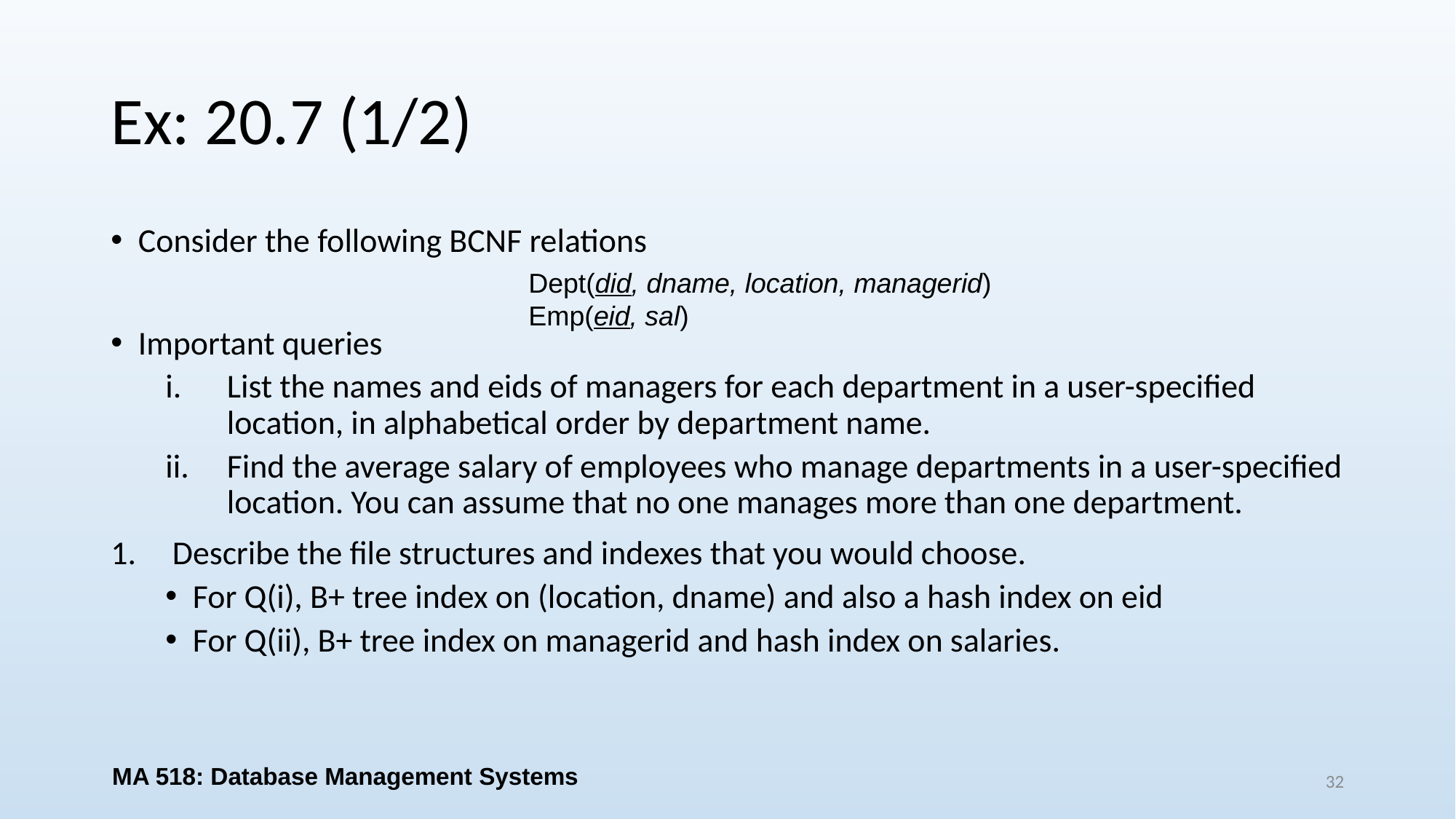

# Ex: 20.7 (1/2)
Consider the following BCNF relations

Important queries
List the names and eids of managers for each department in a user-specified location, in alphabetical order by department name.
Find the average salary of employees who manage departments in a user-specified location. You can assume that no one manages more than one department.
Describe the file structures and indexes that you would choose.
For Q(i), B+ tree index on (location, dname) and also a hash index on eid
For Q(ii), B+ tree index on managerid and hash index on salaries.
Dept(did, dname, location, managerid)
Emp(eid, sal)
MA 518: Database Management Systems
32